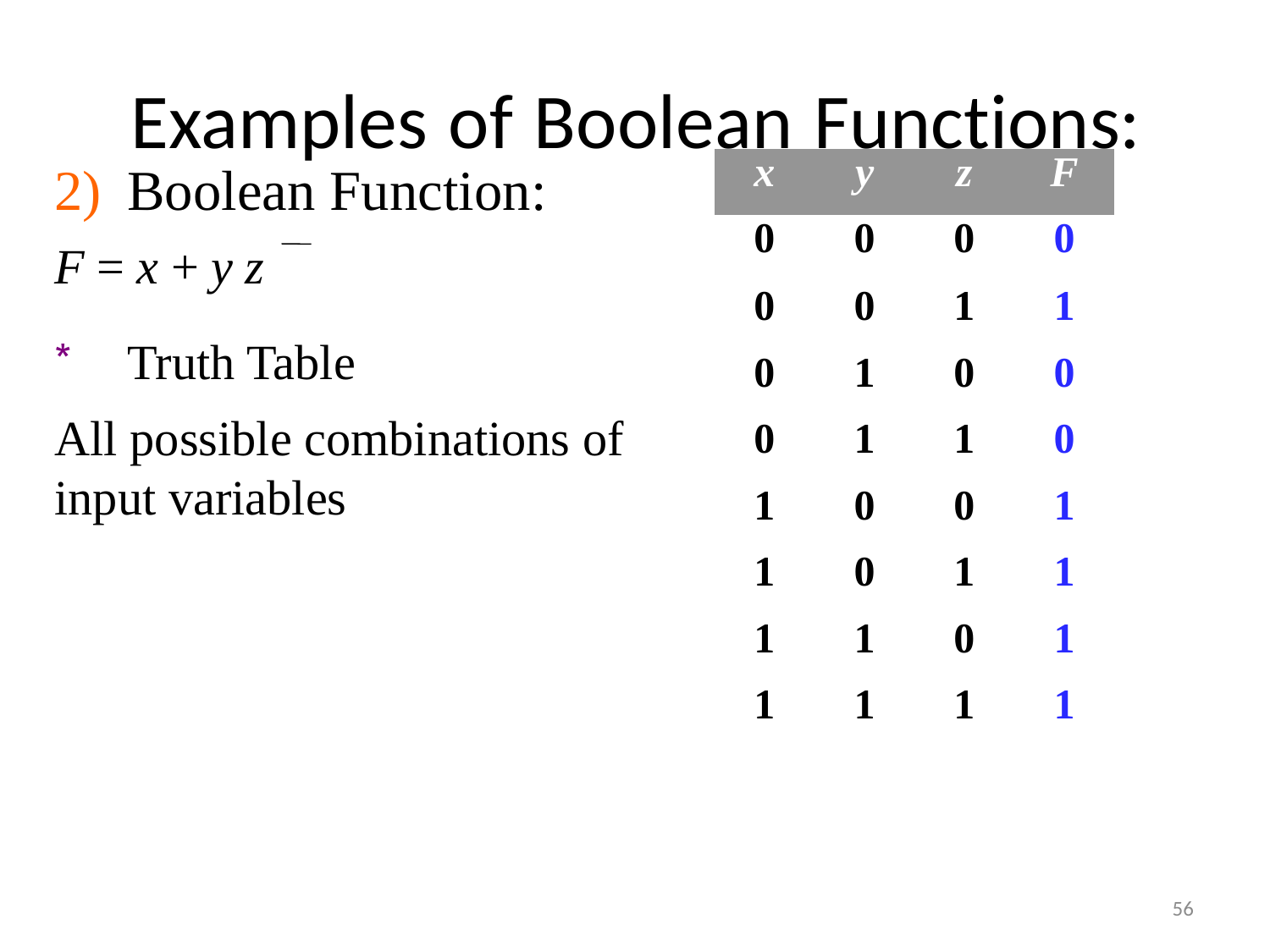

# Examples of Boolean Functions:
| x | y | z | F |
| --- | --- | --- | --- |
| 0 | 0 | 0 | 0 |
| 0 | 0 | 1 | 1 |
| 0 | 1 | 0 | 0 |
| 0 | 1 | 1 | 0 |
| 1 | 0 | 0 | 1 |
| 1 | 0 | 1 | 1 |
| 1 | 1 | 0 | 1 |
| 1 | 1 | 1 | 1 |
2)	Boolean Function:
F = x + y z
*	Truth Table
All possible combinations of input variables

56